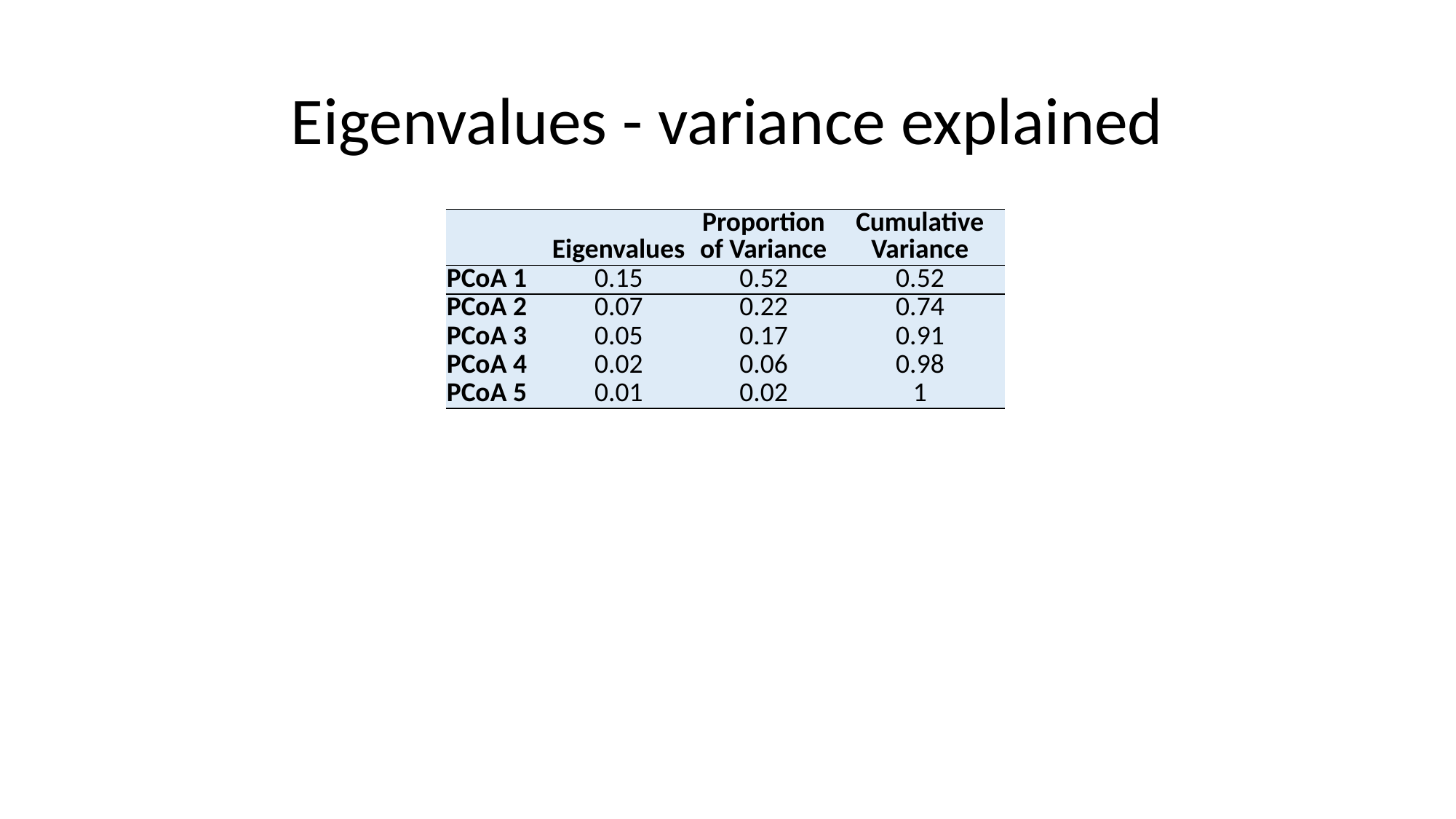

# Eigenvalues - variance explained
|  | Eigenvalues | Proportion of Variance | Cumulative Variance |
| --- | --- | --- | --- |
| PCoA 1 | 0.15 | 0.52 | 0.52 |
| PCoA 2 | 0.07 | 0.22 | 0.74 |
| PCoA 3 | 0.05 | 0.17 | 0.91 |
| PCoA 4 | 0.02 | 0.06 | 0.98 |
| PCoA 5 | 0.01 | 0.02 | 1 |